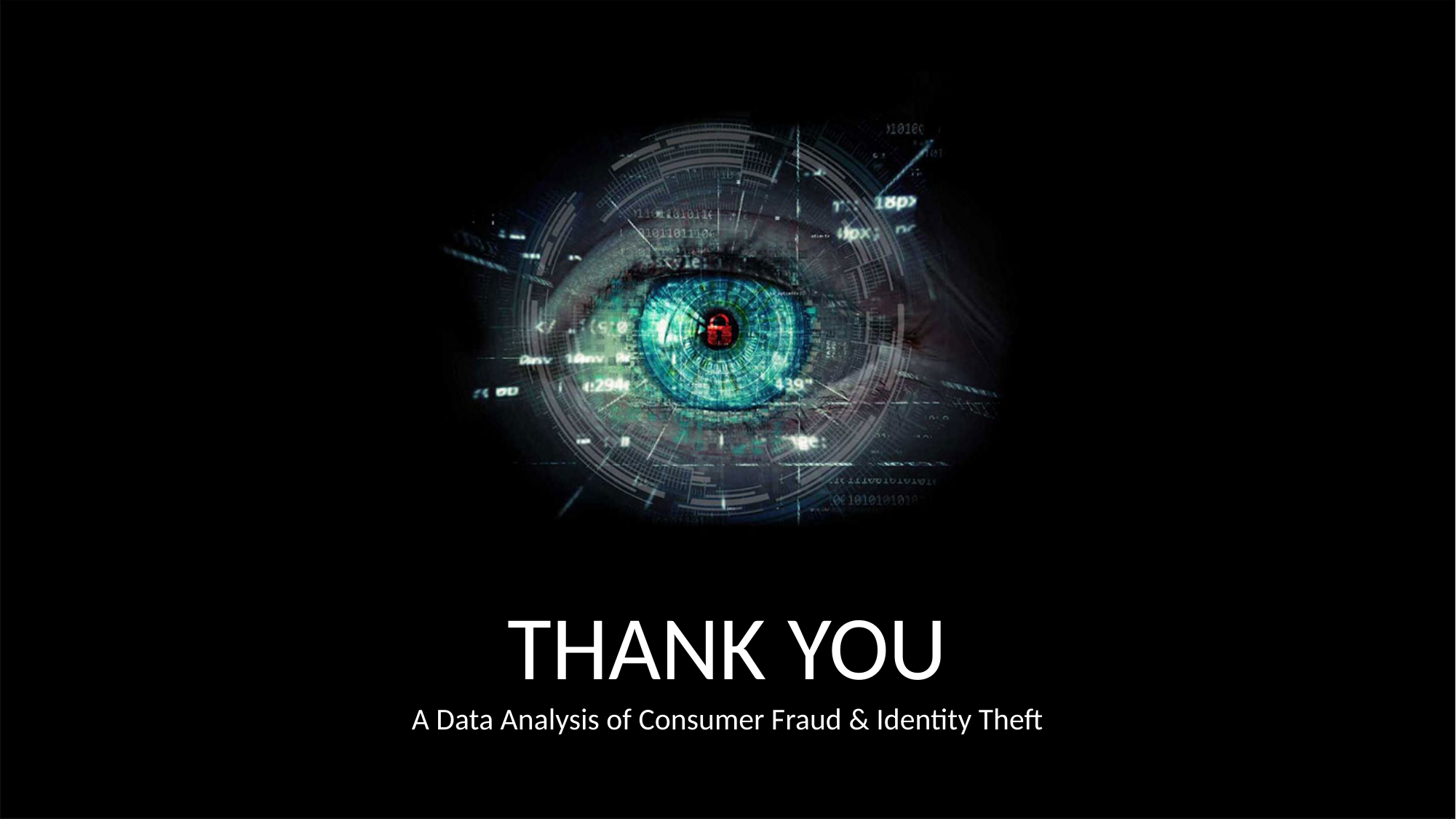

THANK YOU
A Data Analysis of Consumer Fraud & Identity Theft